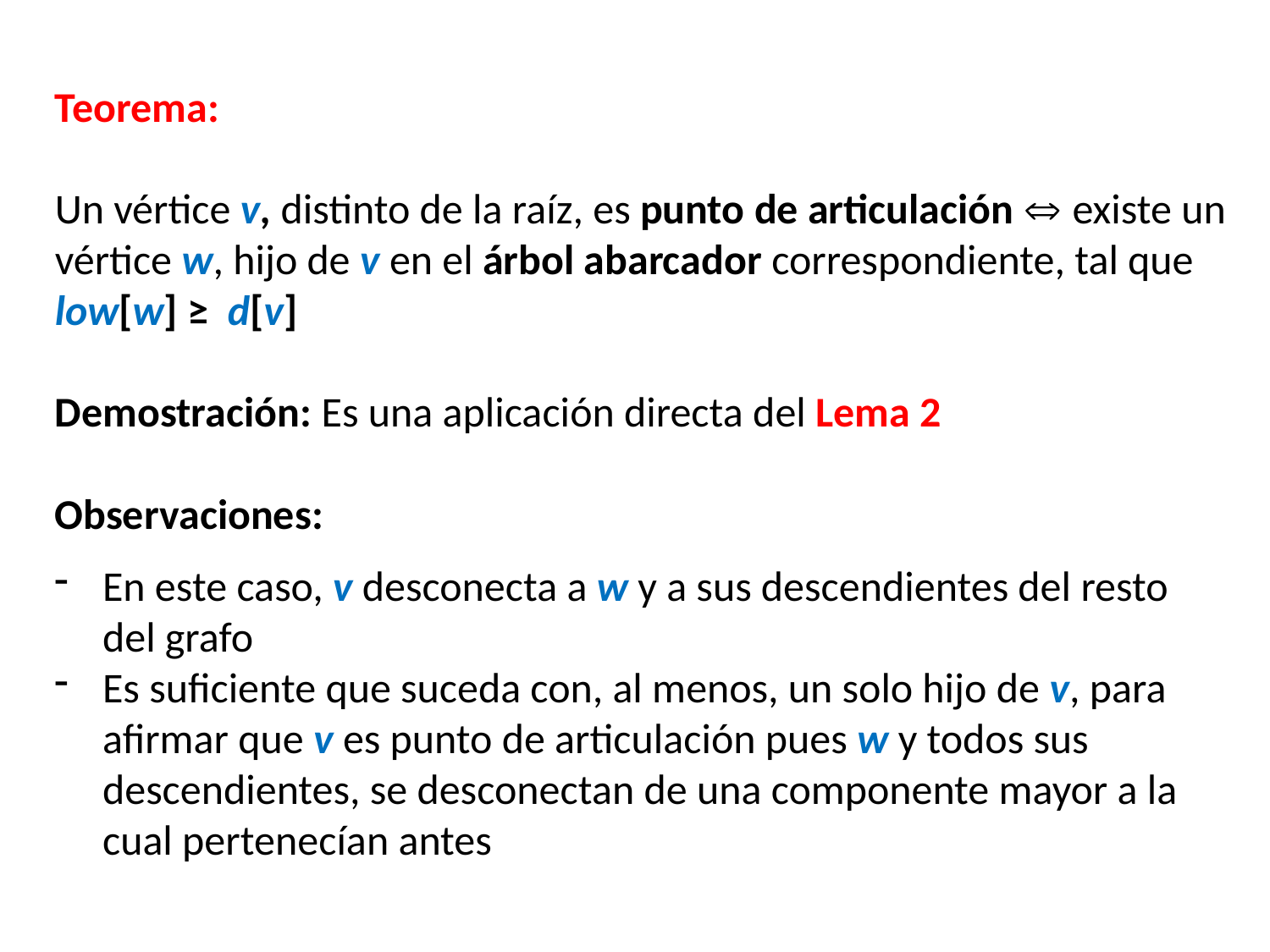

Teorema:

Un vértice v, distinto de la raíz, es punto de articulación ⇔ existe un vértice w, hijo de v en el árbol abarcador correspondiente, tal que low[w] ≥  d[v]

Demostración: Es una aplicación directa del Lema 2
Observaciones:
En este caso, v desconecta a w y a sus descendientes del resto del grafo
Es suficiente que suceda con, al menos, un solo hijo de v, para afirmar que v es punto de articulación pues w y todos sus descendientes, se desconectan de una componente mayor a la cual pertenecían antes